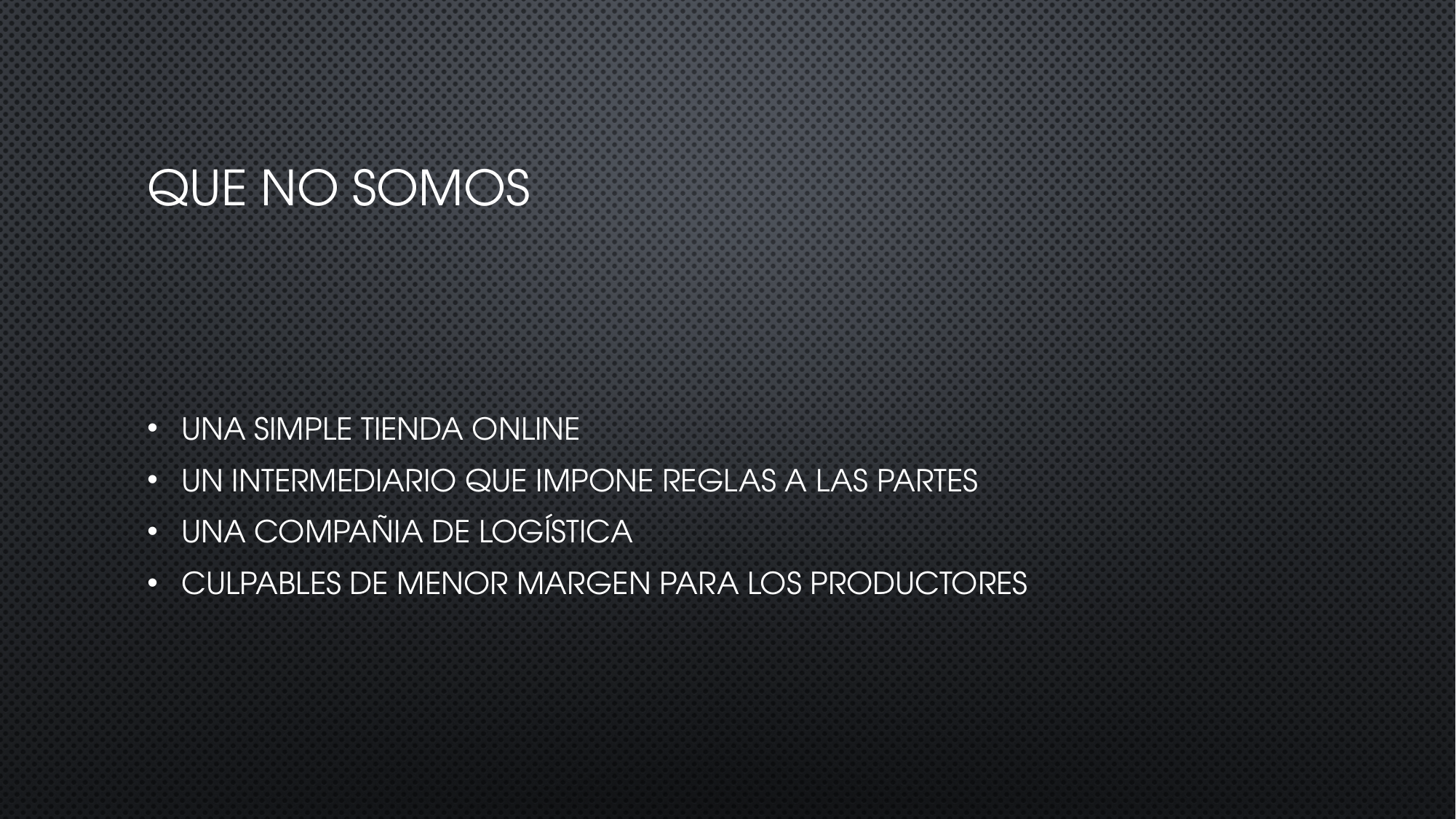

# Que no somos
Una simple tienda online
Un intermediario que impone reglas a las partes
Una compañia de logística
Culpables de menor margen para los productores